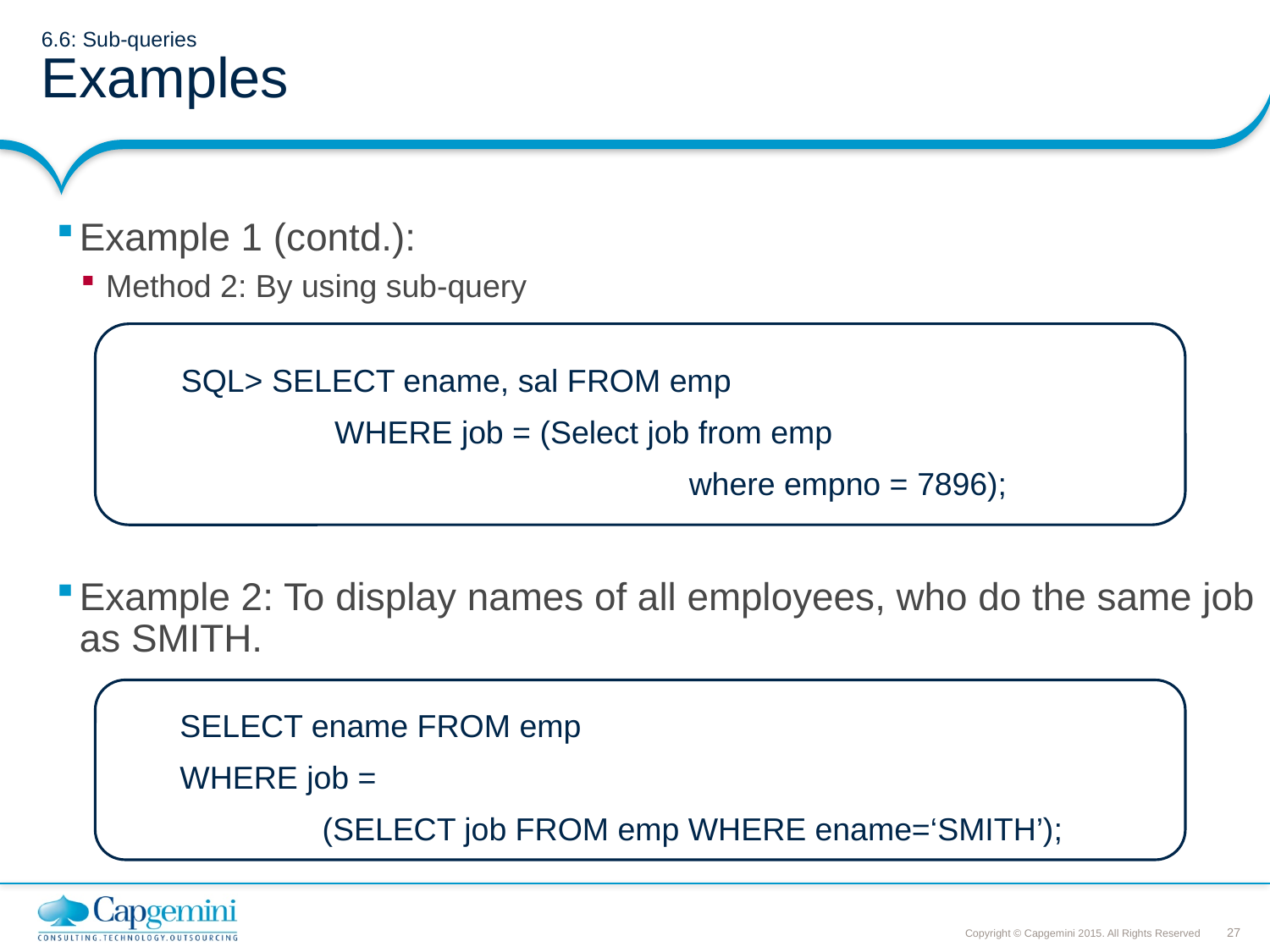

# 6.6: Sub-queries Examples
Example 1 (contd.):
Method 2: By using sub-query

Example 2: To display names of all employees, who do the same job as SMITH.

SQL> SELECT ename, sal FROM emp
	   WHERE job = (Select job from emp
				where empno = 7896);
SELECT ename FROM emp
WHERE job =
                (SELECT job FROM emp WHERE ename=‘SMITH’);